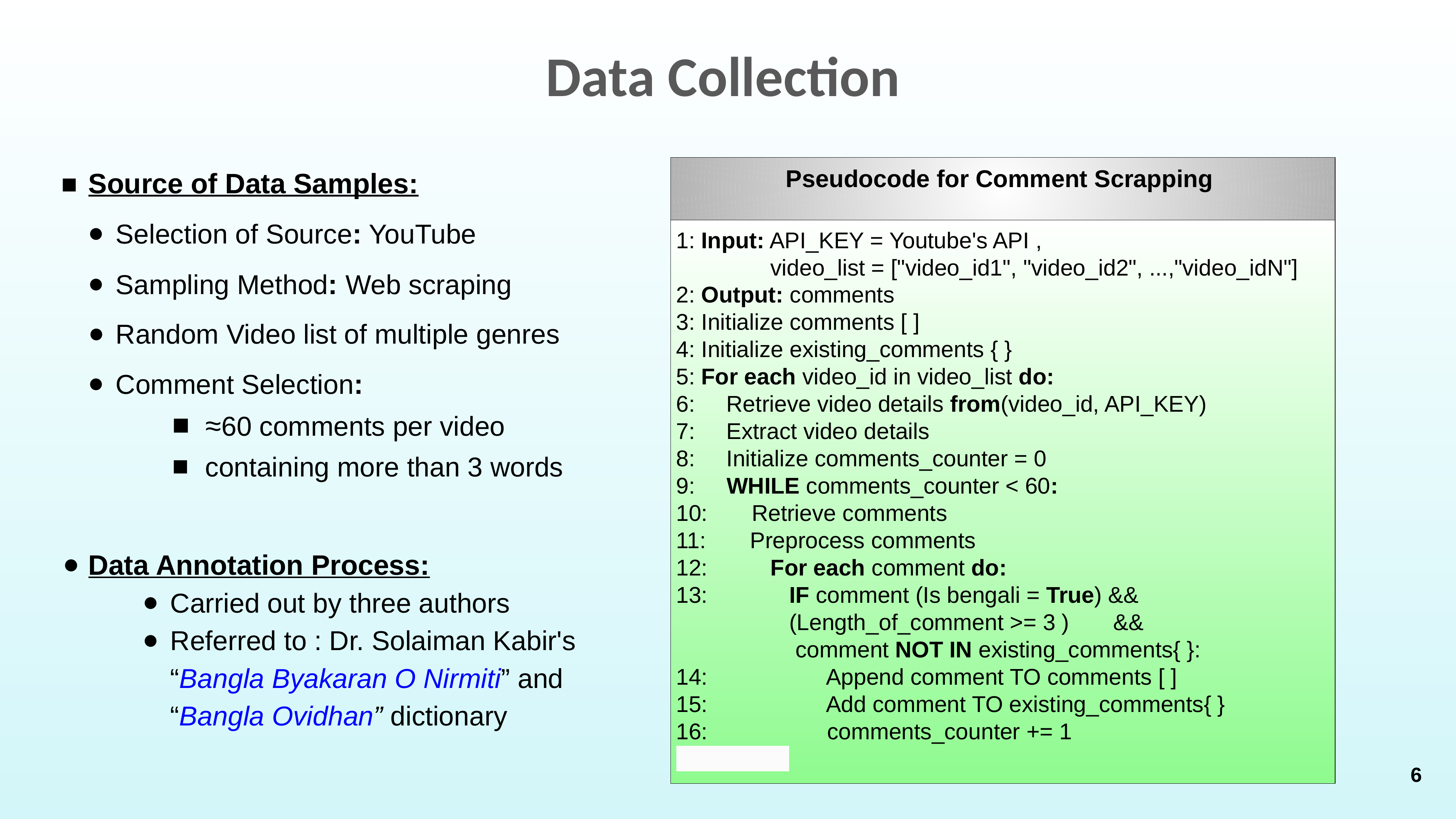

Data Collection

Source of Data Samples:
Selection of Source: YouTube
Sampling Method: Web scraping
Random Video list of multiple genres
Comment Selection:
 ≈60 comments per video
 containing more than 3 words

Data Annotation Process:
Carried out by three authors
Referred to : Dr. Solaiman Kabir's “Bangla Byakaran O Nirmiti” and “Bangla Ovidhan” dictionary

Pseudocode for Comment Scrapping
1: Input: API_KEY = Youtube's API ,
               video_list = ["video_id1", "video_id2", ...,"video_idN"]
2: Output: comments
3: Initialize comments [ ]
4: Initialize existing_comments { }
5: For each video_id in video_list do:
6:     Retrieve video details from(video_id, API_KEY)
7:     Extract video details
8:     Initialize comments_counter = 0
9:     WHILE comments_counter < 60:
10:       Retrieve comments
11:       Preprocess comments
12:          For each comment do:
13:             IF comment (Is bengali = True) &&
                  (Length_of_comment >= 3 )       &&
                   comment NOT IN existing_comments{ }:
14:                   Append comment TO comments [ ]
15:                   Add comment TO existing_comments{ }
16:                   comments_counter += 1

6